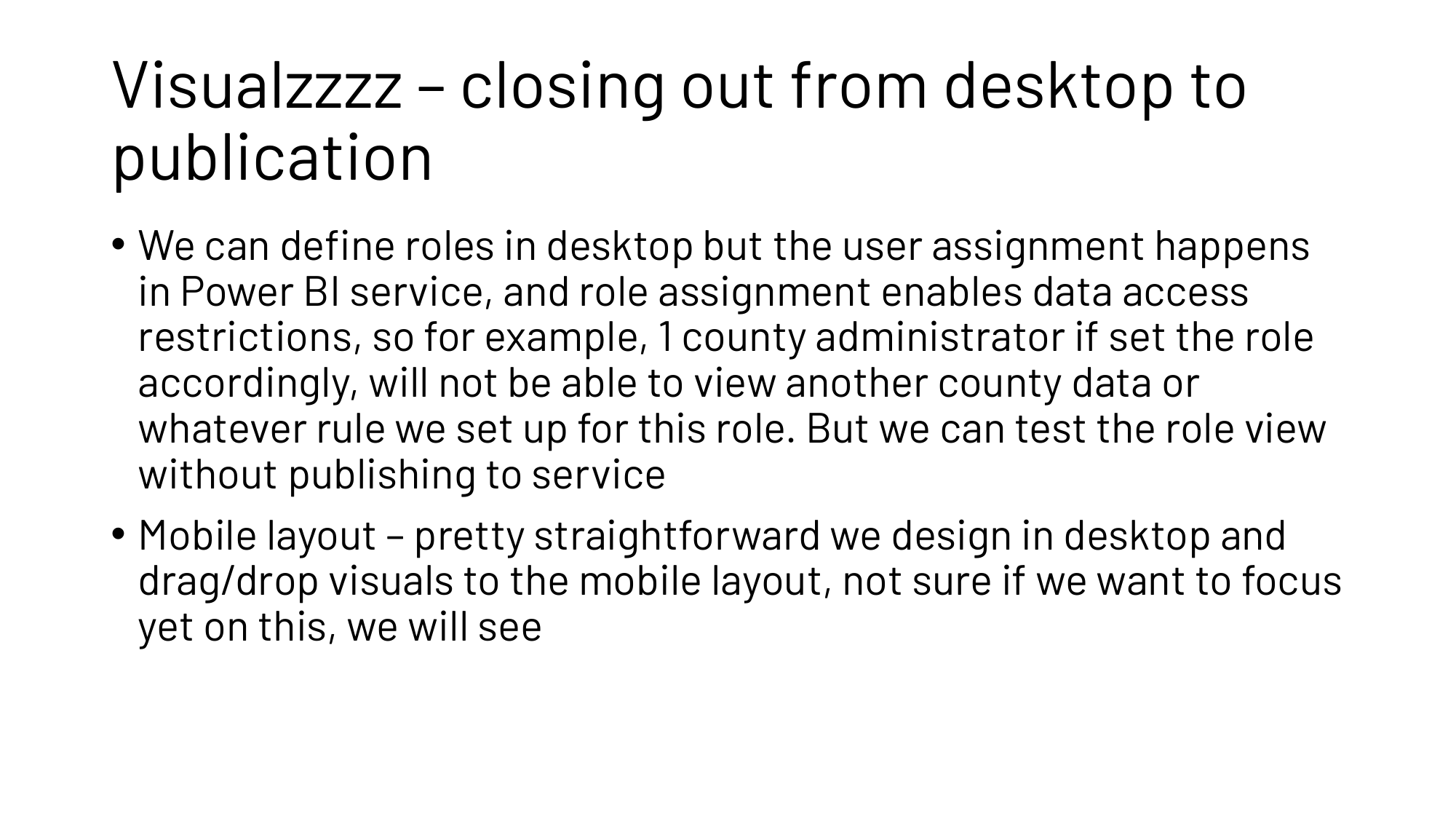

# Visualzzzz – closing out from desktop to publication
We can define roles in desktop but the user assignment happens in Power BI service, and role assignment enables data access restrictions, so for example, 1 county administrator if set the role accordingly, will not be able to view another county data or whatever rule we set up for this role. But we can test the role view without publishing to service
Mobile layout – pretty straightforward we design in desktop and drag/drop visuals to the mobile layout, not sure if we want to focus yet on this, we will see